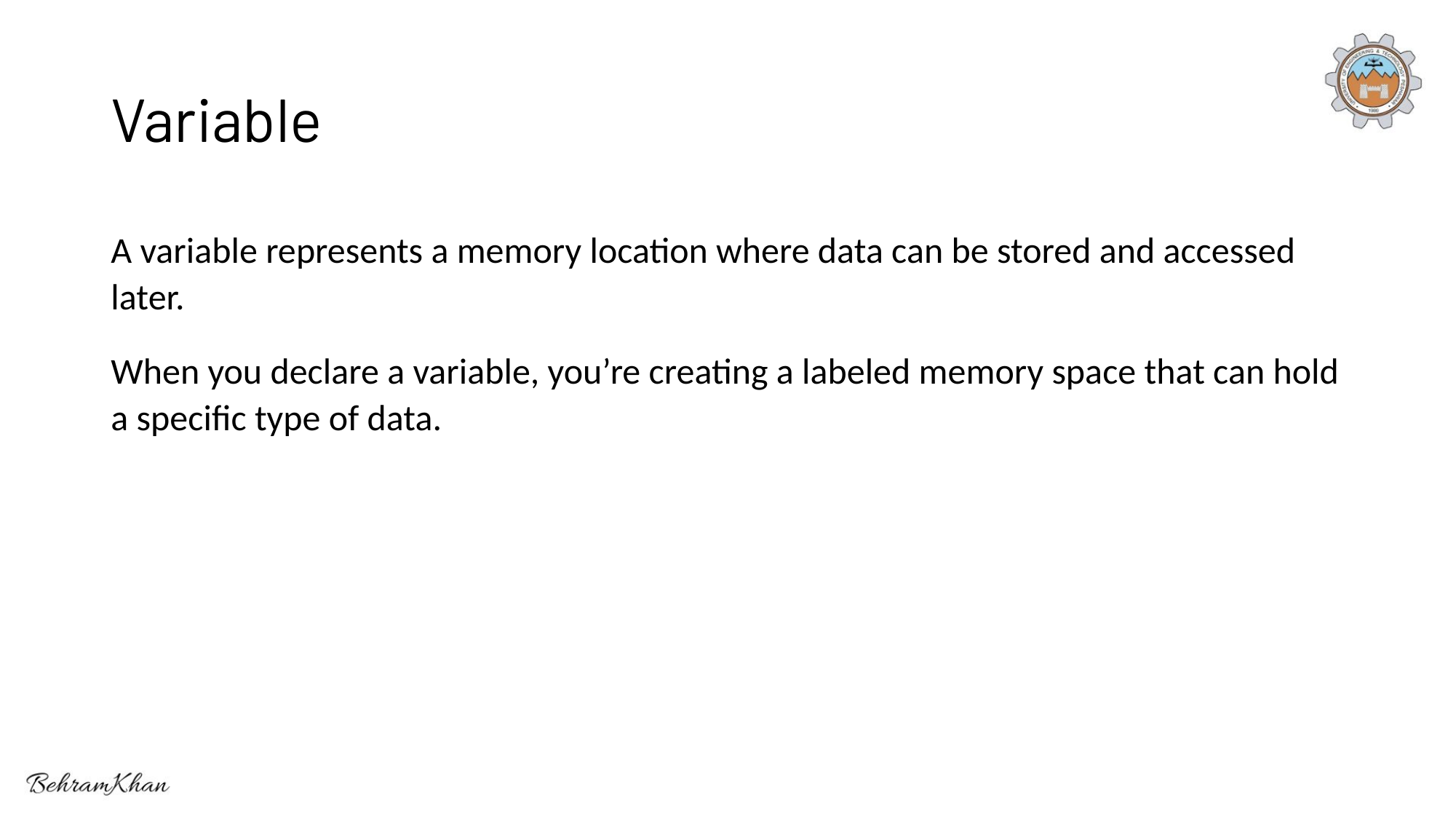

# Variable
A variable represents a memory location where data can be stored and accessed later.
When you declare a variable, you’re creating a labeled memory space that can hold a specific type of data.